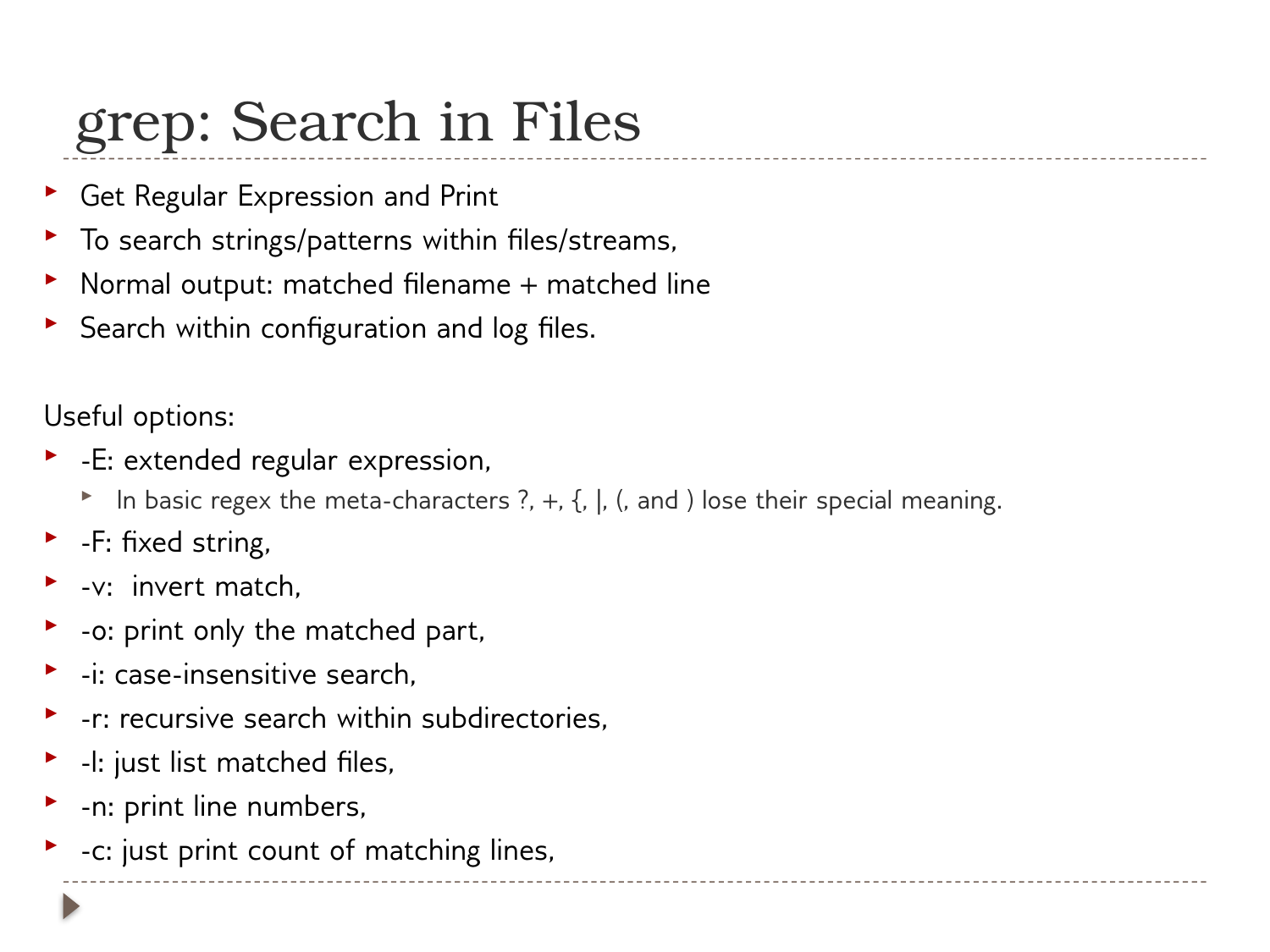

# grep: Search in Files
Get Regular Expression and Print
To search strings/patterns within files/streams,
Normal output: matched filename + matched line
Search within configuration and log files.

Useful options:
-E: extended regular expression,
In basic regex the meta-characters ?, +, {, |, (, and ) lose their special meaning.
-F: fixed string,
-v:  invert match,
-o: print only the matched part,
-i: case-insensitive search,
-r: recursive search within subdirectories,
-l: just list matched files,
-n: print line numbers,
-c: just print count of matching lines,